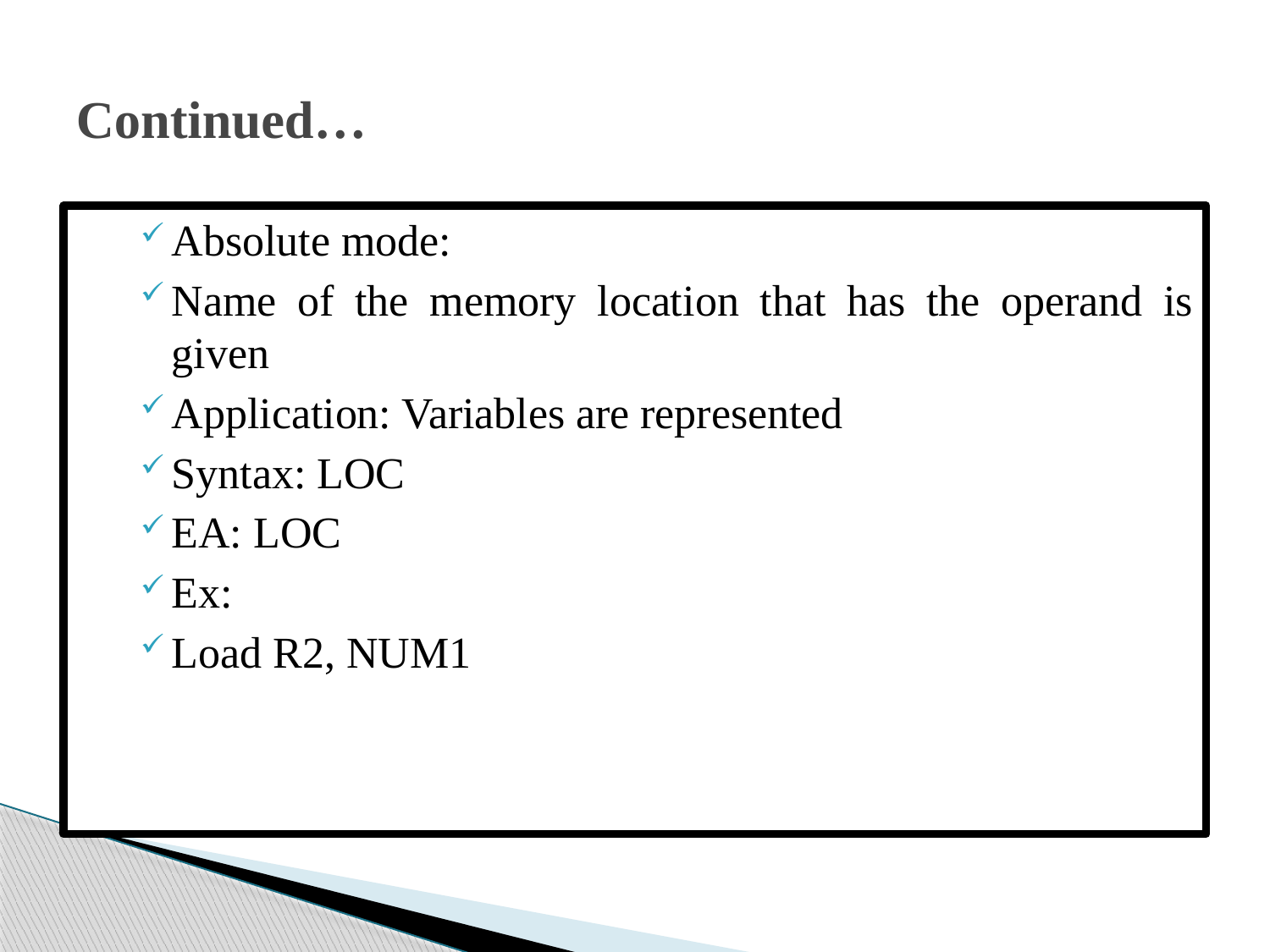

# Continued…
Absolute mode:
Name of the memory location that has the operand is given
Application: Variables are represented
Syntax: LOC
EA: LOC
Ex:
Load R2, NUM1